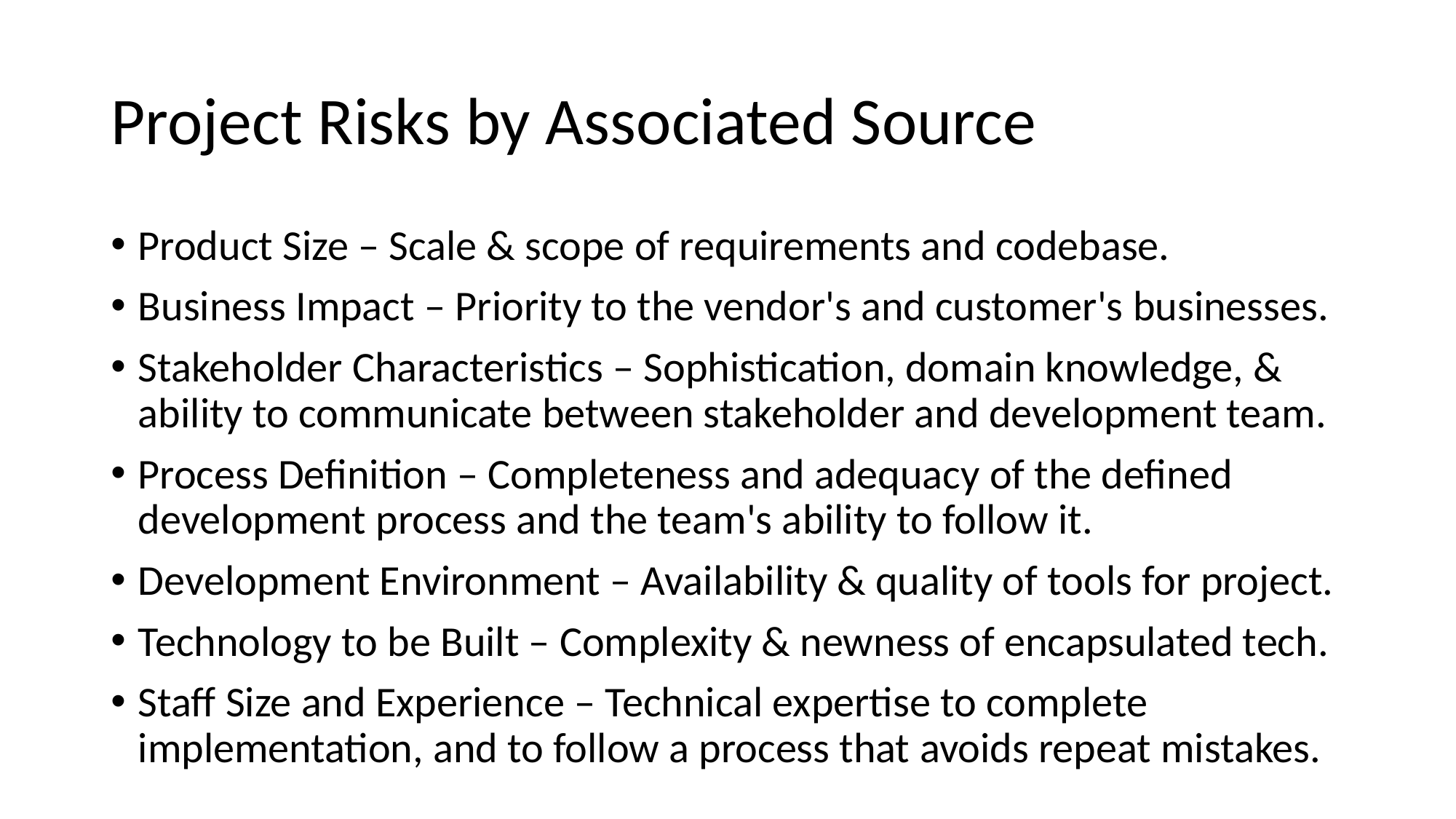

# Project Risks by Associated Source
Product Size – Scale & scope of requirements and codebase.
Business Impact – Priority to the vendor's and customer's businesses.
Stakeholder Characteristics – Sophistication, domain knowledge, & ability to communicate between stakeholder and development team.
Process Definition – Completeness and adequacy of the defined
development process and the team's ability to follow it.
Development Environment – Availability & quality of tools for project.
Technology to be Built – Complexity & newness of encapsulated tech.
Staff Size and Experience – Technical expertise to complete
implementation, and to follow a process that avoids repeat mistakes.